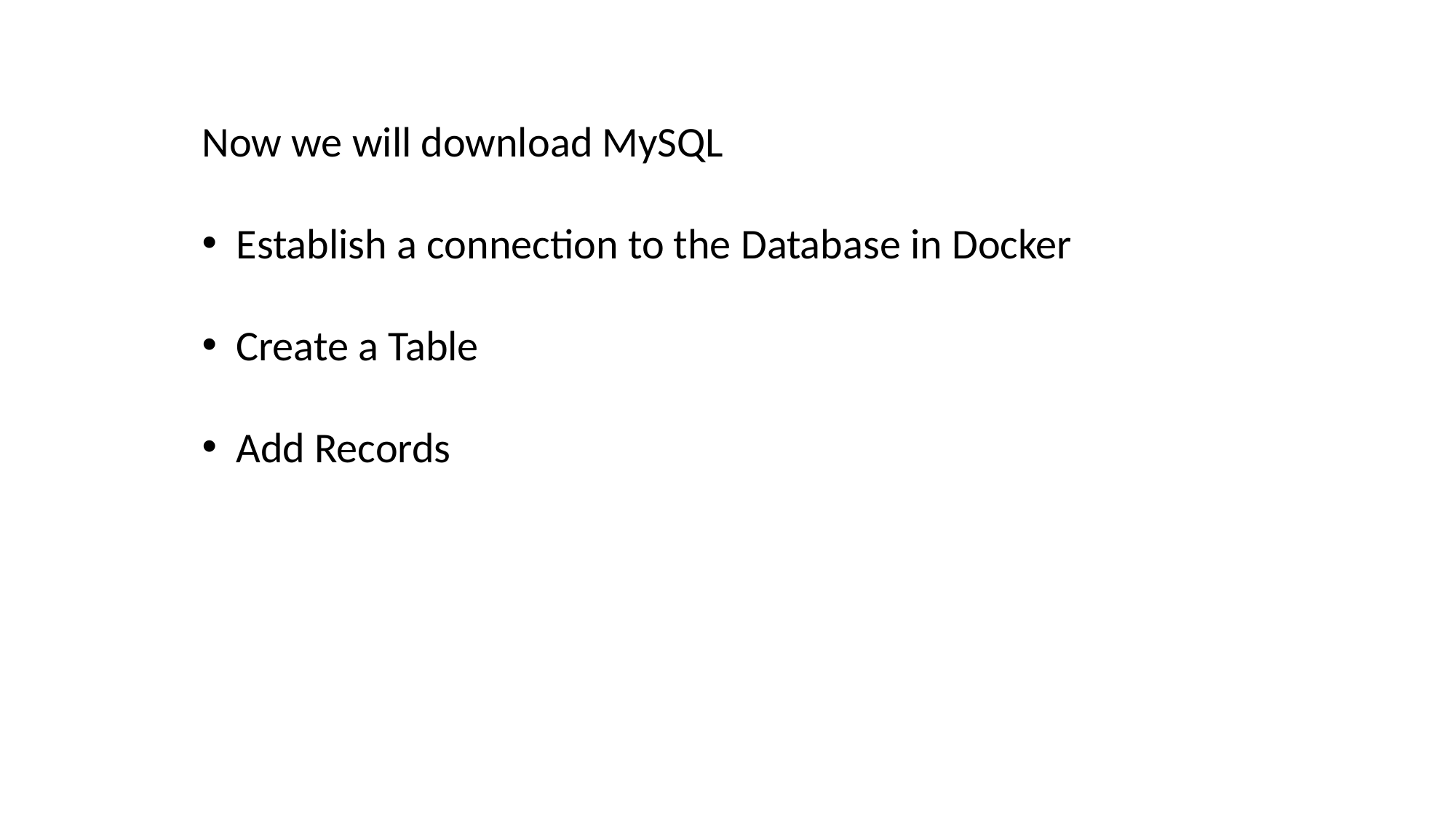

Now we will download MySQL

Establish a connection to the Database in Docker

Create a Table

Add Records